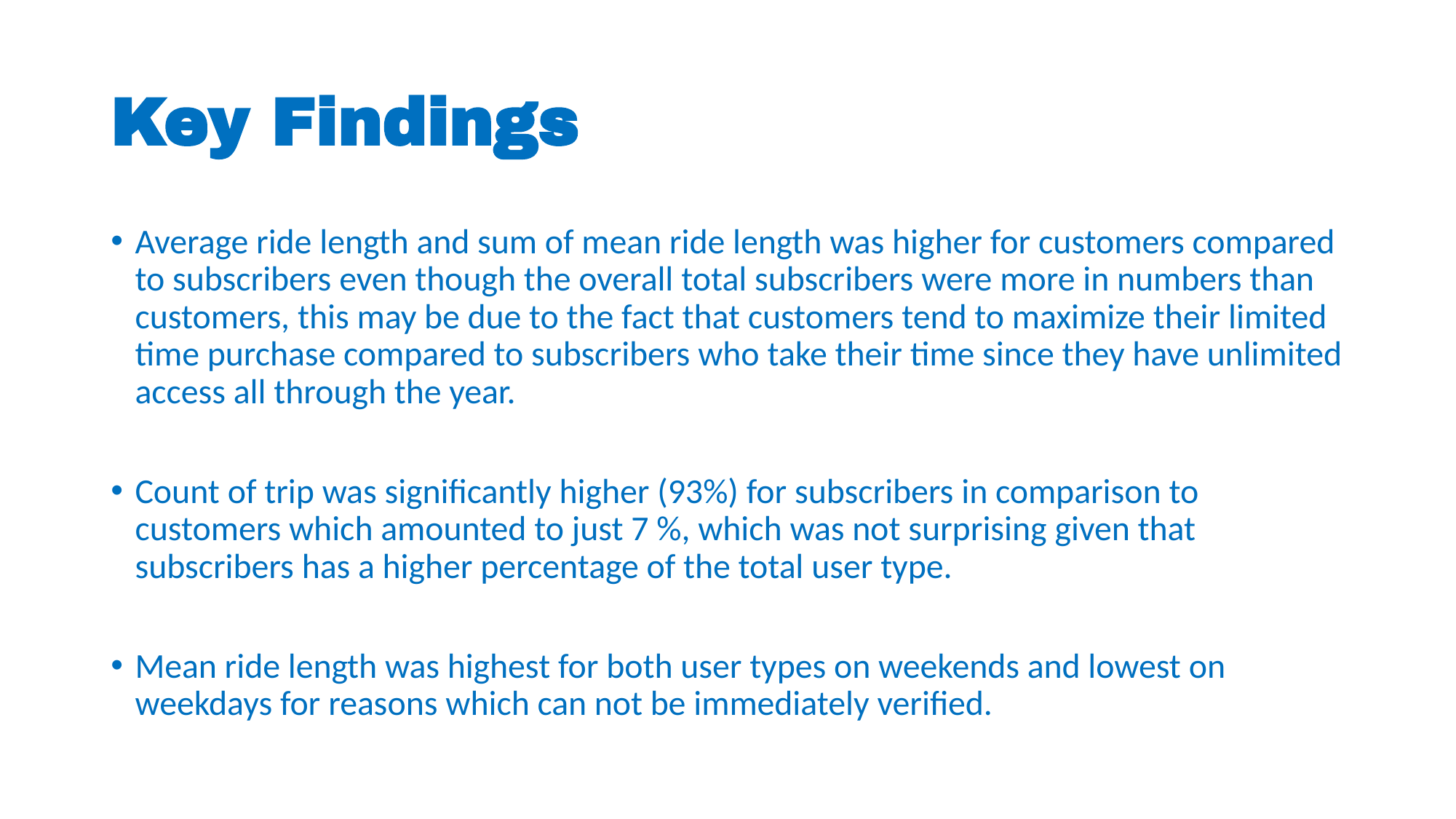

# Key Findings
Average ride length and sum of mean ride length was higher for customers compared to subscribers even though the overall total subscribers were more in numbers than customers, this may be due to the fact that customers tend to maximize their limited time purchase compared to subscribers who take their time since they have unlimited access all through the year.

Count of trip was significantly higher (93%) for subscribers in comparison to customers which amounted to just 7 %, which was not surprising given that subscribers has a higher percentage of the total user type.

Mean ride length was highest for both user types on weekends and lowest on weekdays for reasons which can not be immediately verified.